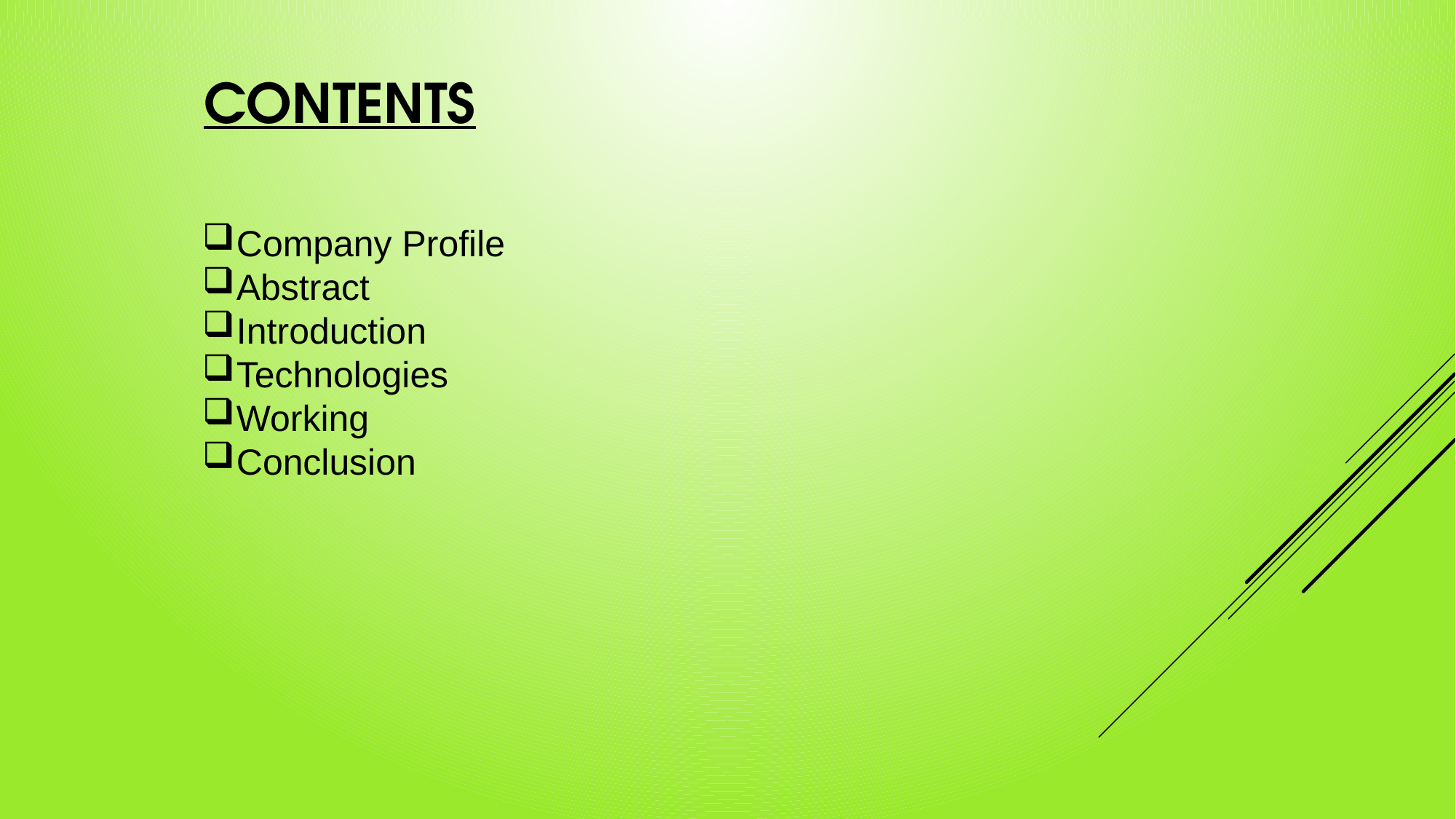

CONTENTS
Company Profile
Abstract
Introduction
Technologies
Working
Conclusion